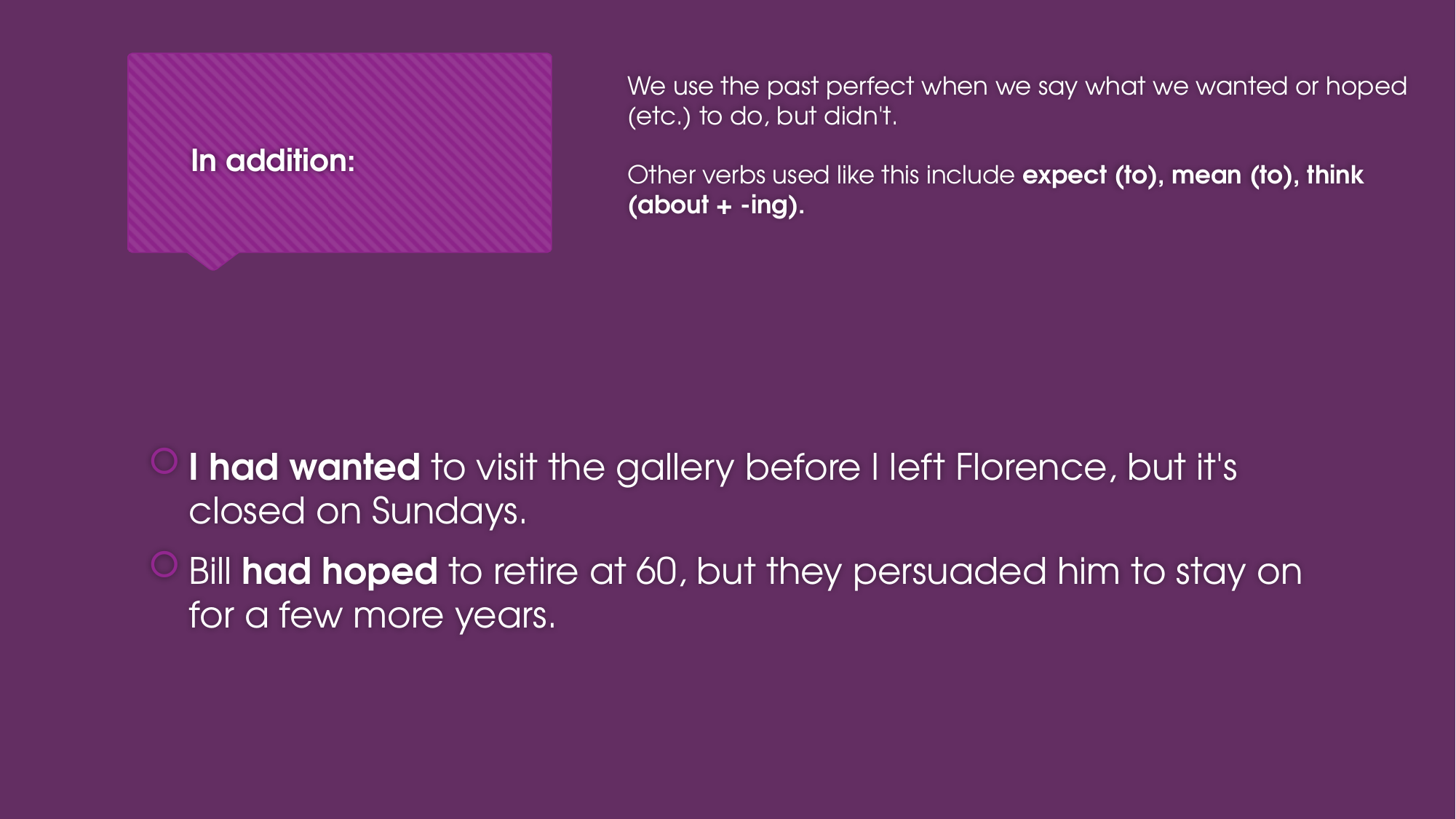

We use the past perfect when we say what we wanted or hoped (etc.) to do, but didn't.
Other verbs used like this include expect (to), mean (to), think (about + -ing).

# In addition:
I had wanted to visit the gallery before I left Florence, but it's closed on Sundays.
Bill had hoped to retire at 60, but they persuaded him to stay on for a few more years.